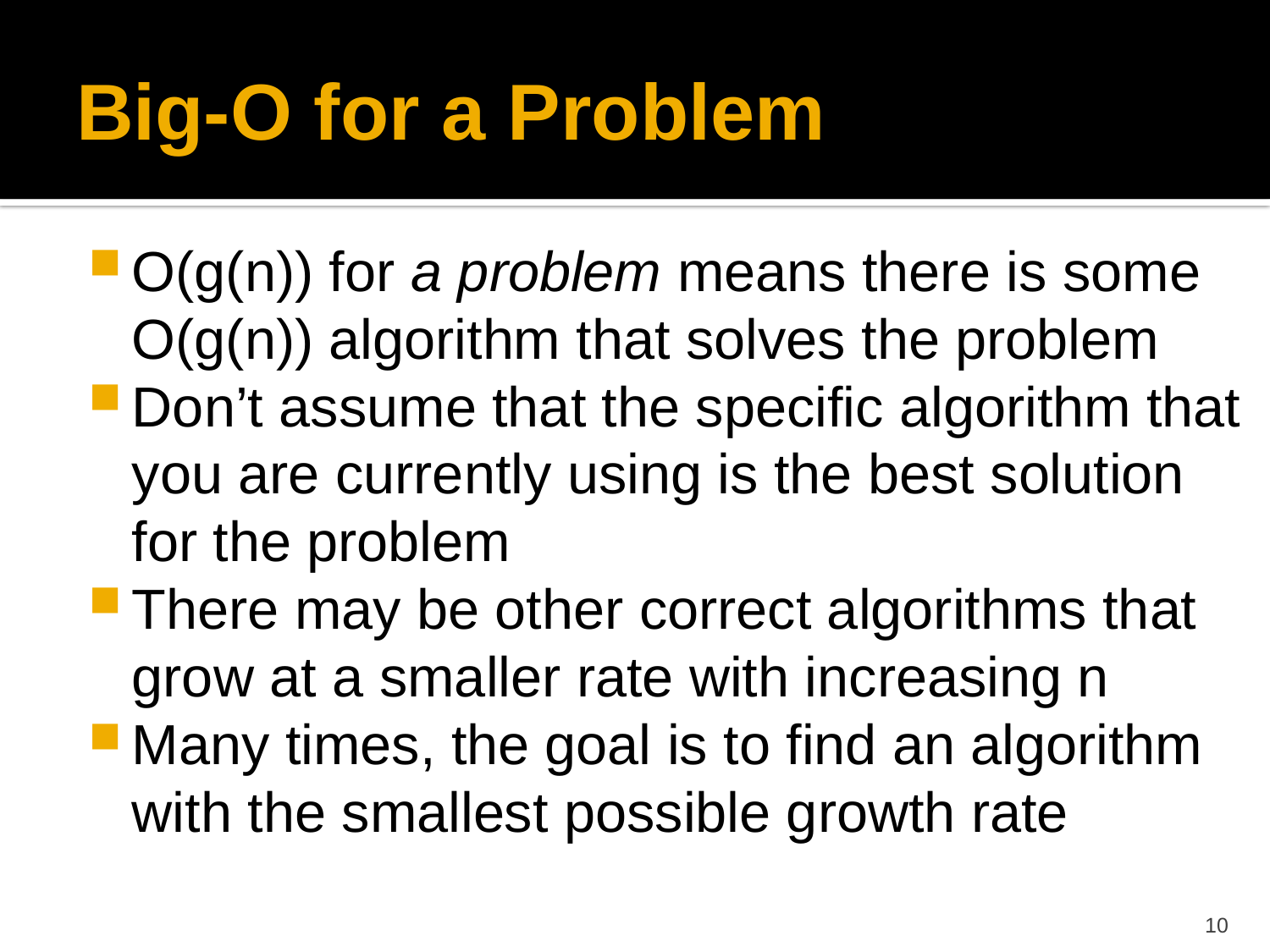

# Big-O for a Problem
O(g(n)) for a problem means there is some O(g(n)) algorithm that solves the problem
Don’t assume that the specific algorithm that you are currently using is the best solution for the problem
There may be other correct algorithms that grow at a smaller rate with increasing n
Many times, the goal is to find an algorithm with the smallest possible growth rate
10